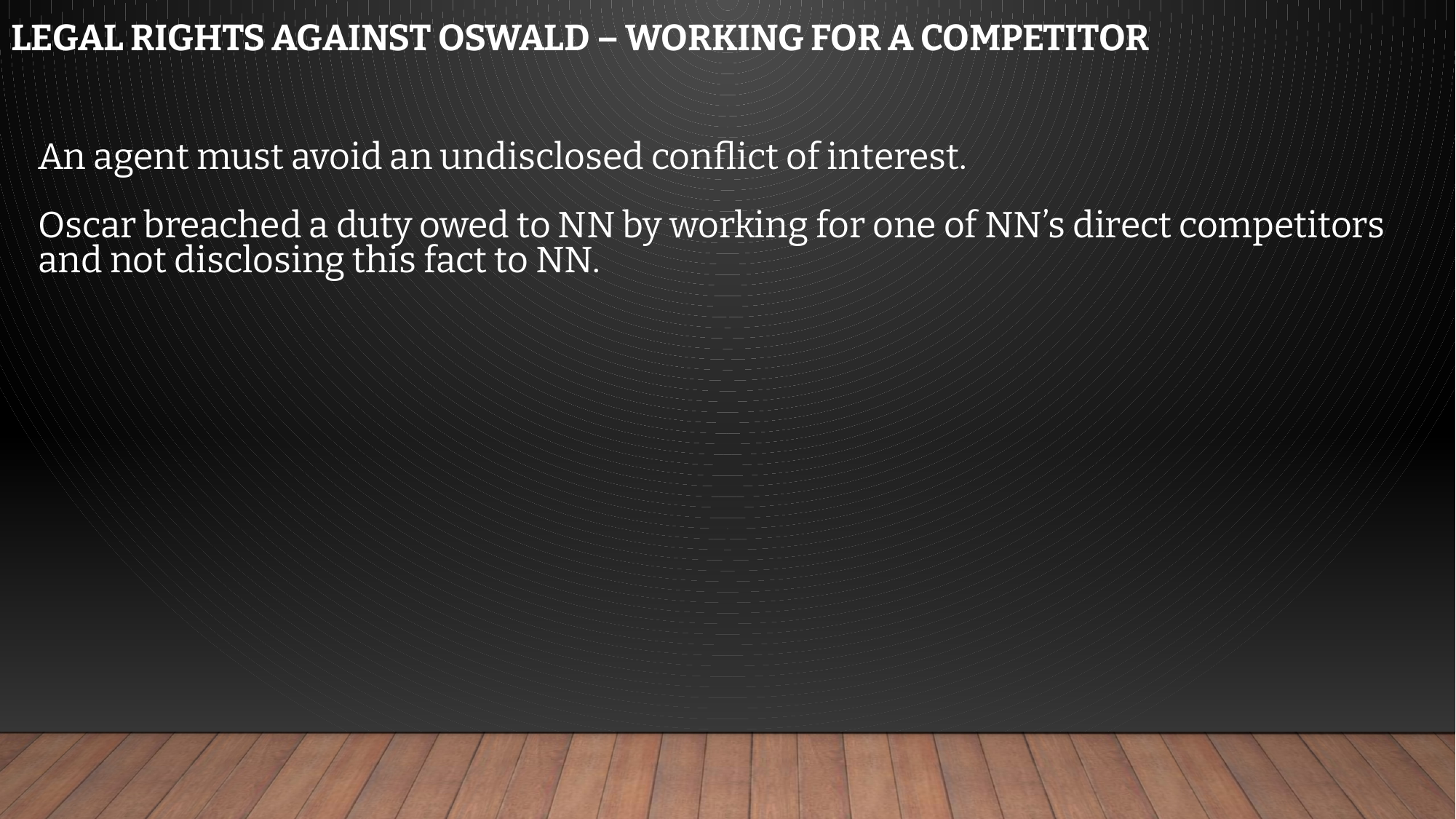

LEGAL RIGHTS AGAINST OSWALD – WORKING FOR A COMPETITOR

	An agent must avoid an undisclosed conflict of interest.
	Oscar breached a duty owed to NN by working for one of NN’s direct competitors and not disclosing this fact to NN.